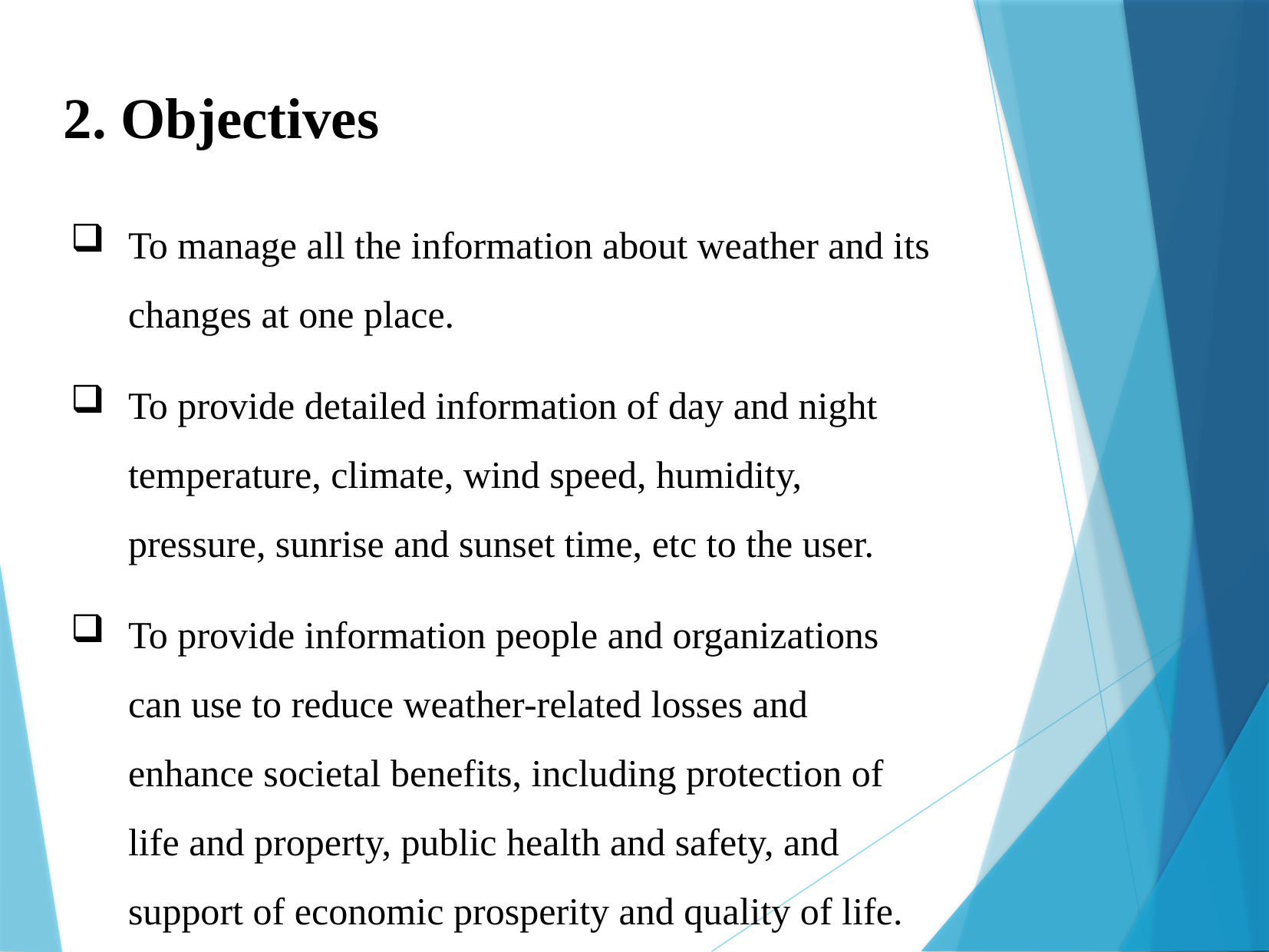

2. Objectives
To manage all the information about weather and its changes at one place.
To provide detailed information of day and night  temperature, climate, wind speed, humidity, pressure, sunrise and sunset time, etc to the user.
To provide information people and organizations can use to reduce weather-related losses and enhance societal benefits, including protection of life and property, public health and safety, and support of economic prosperity and quality of life.